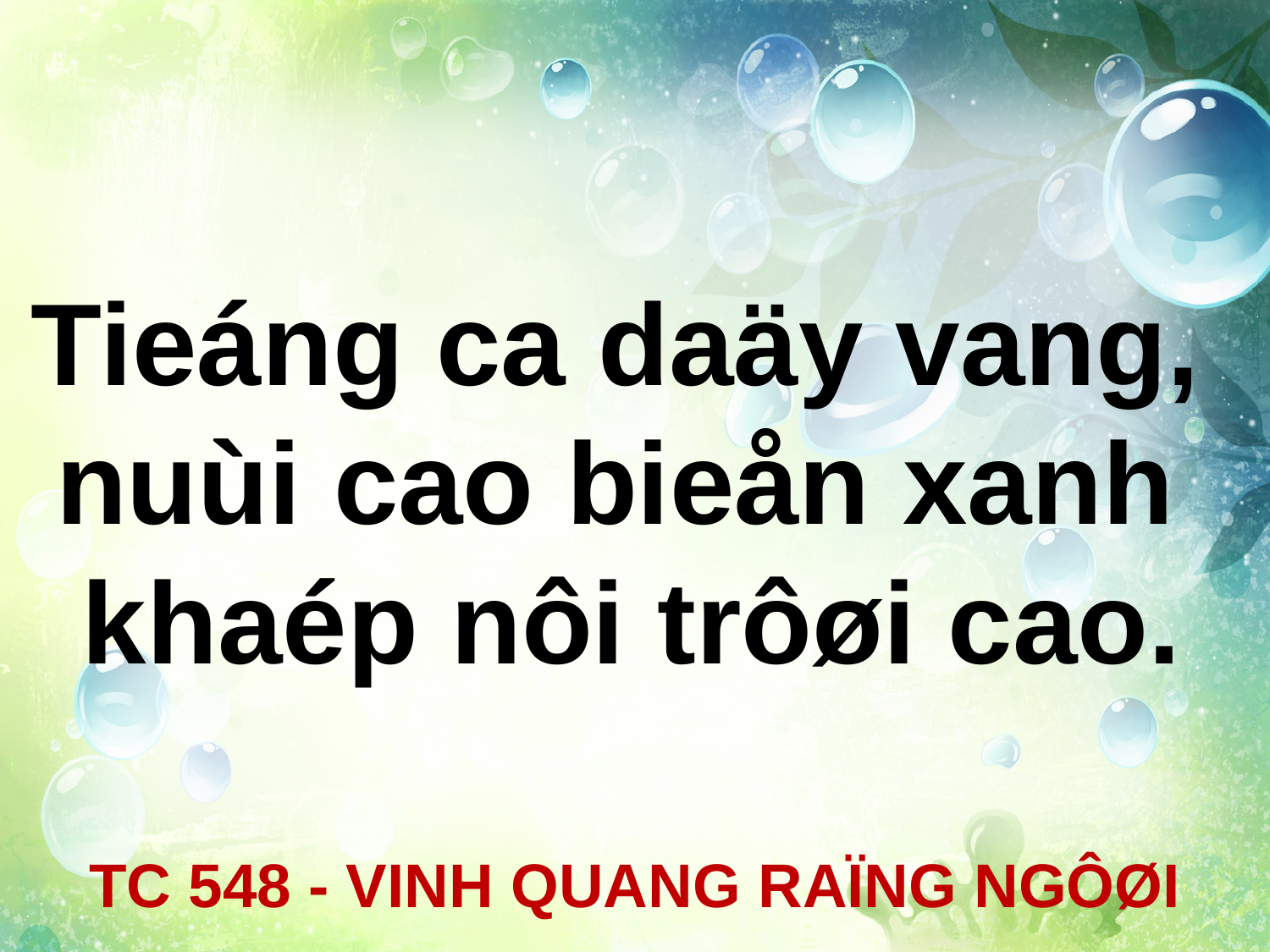

Tieáng ca daäy vang,
nuùi cao bieån xanh
khaép nôi trôøi cao.
TC 548 - VINH QUANG RAÏNG NGÔØI